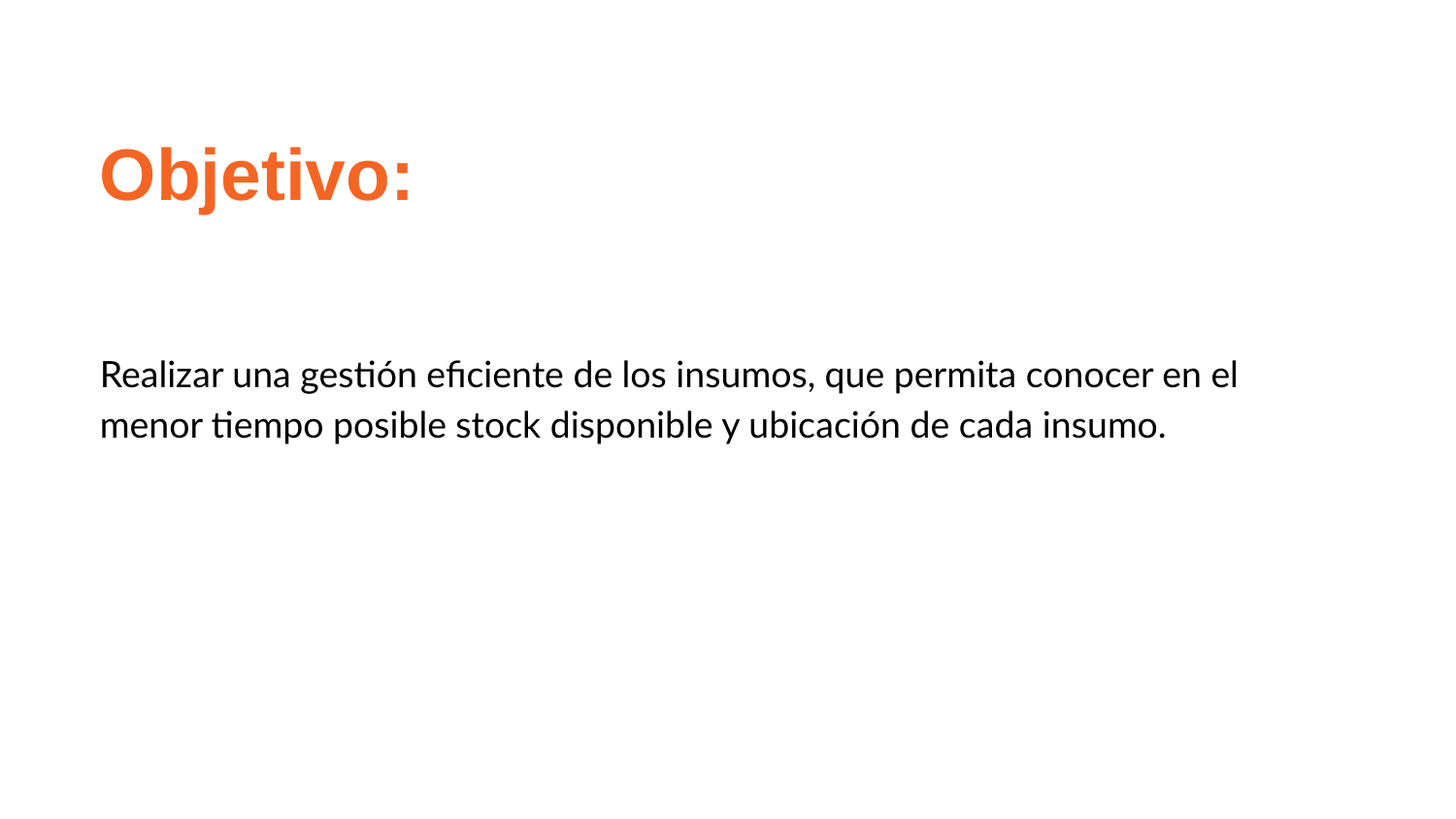

Objetivo:
Realizar una gestión eficiente de los insumos, que permita conocer en el menor tiempo posible stock disponible y ubicación de cada insumo.